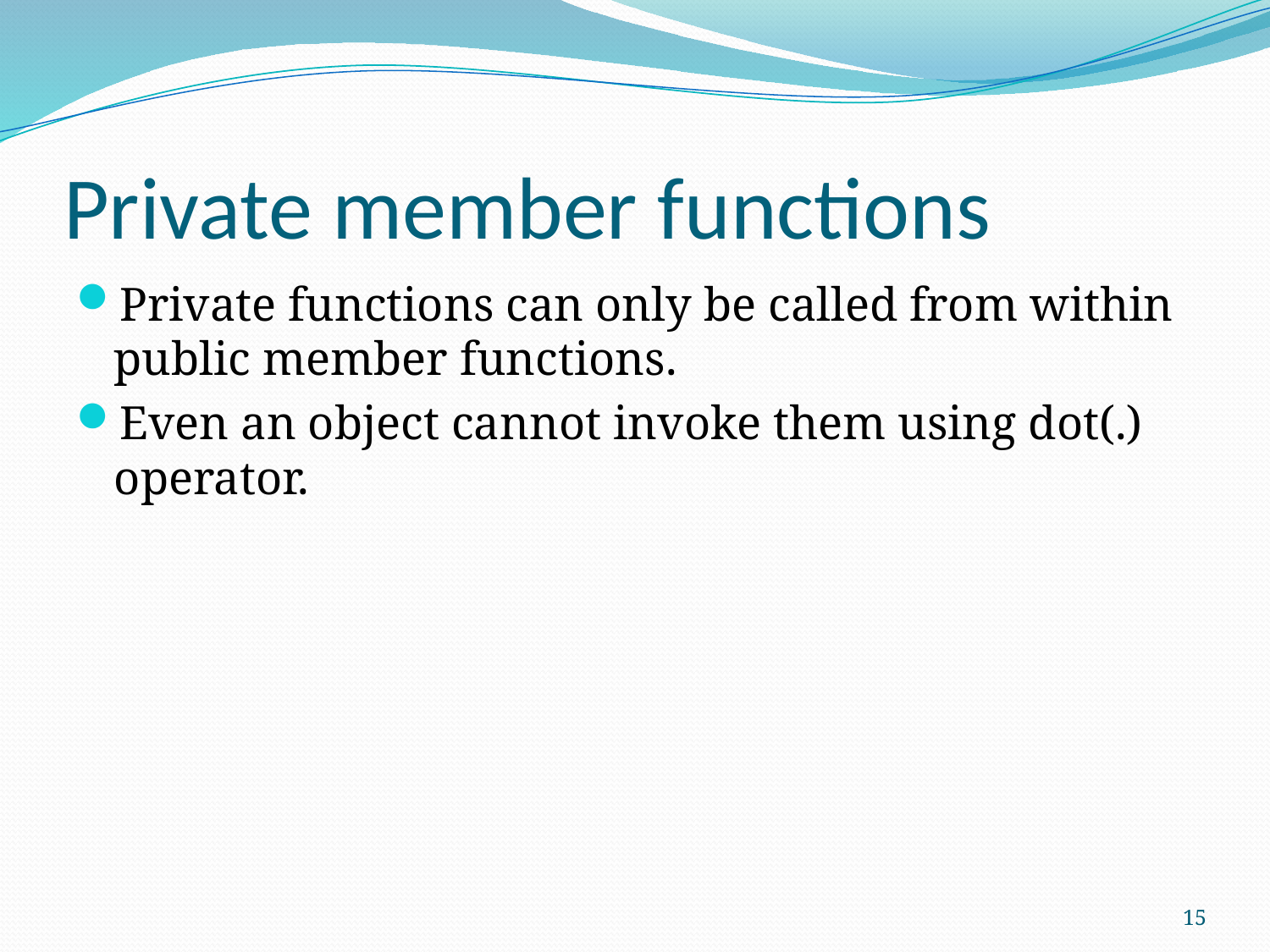

# Private member functions
Private functions can only be called from within public member functions.
Even an object cannot invoke them using dot(.) operator.

15